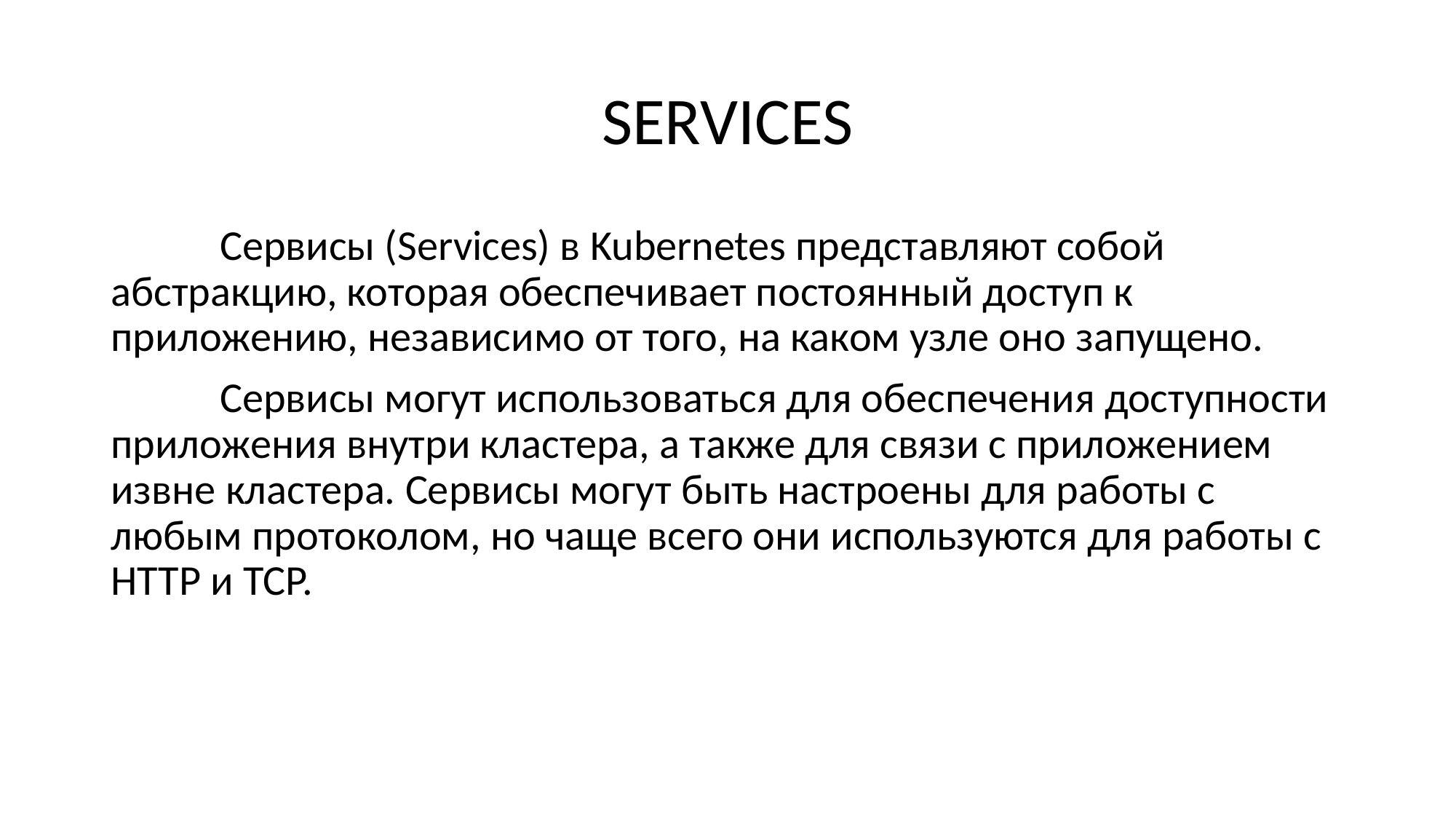

# services
	Сервисы (Services) в Kubernetes представляют собой абстракцию, которая обеспечивает постоянный доступ к приложению, независимо от того, на каком узле оно запущено.
	Сервисы могут использоваться для обеспечения доступности приложения внутри кластера, а также для связи с приложением извне кластера. Сервисы могут быть настроены для работы с любым протоколом, но чаще всего они используются для работы с HTTP и TCP.